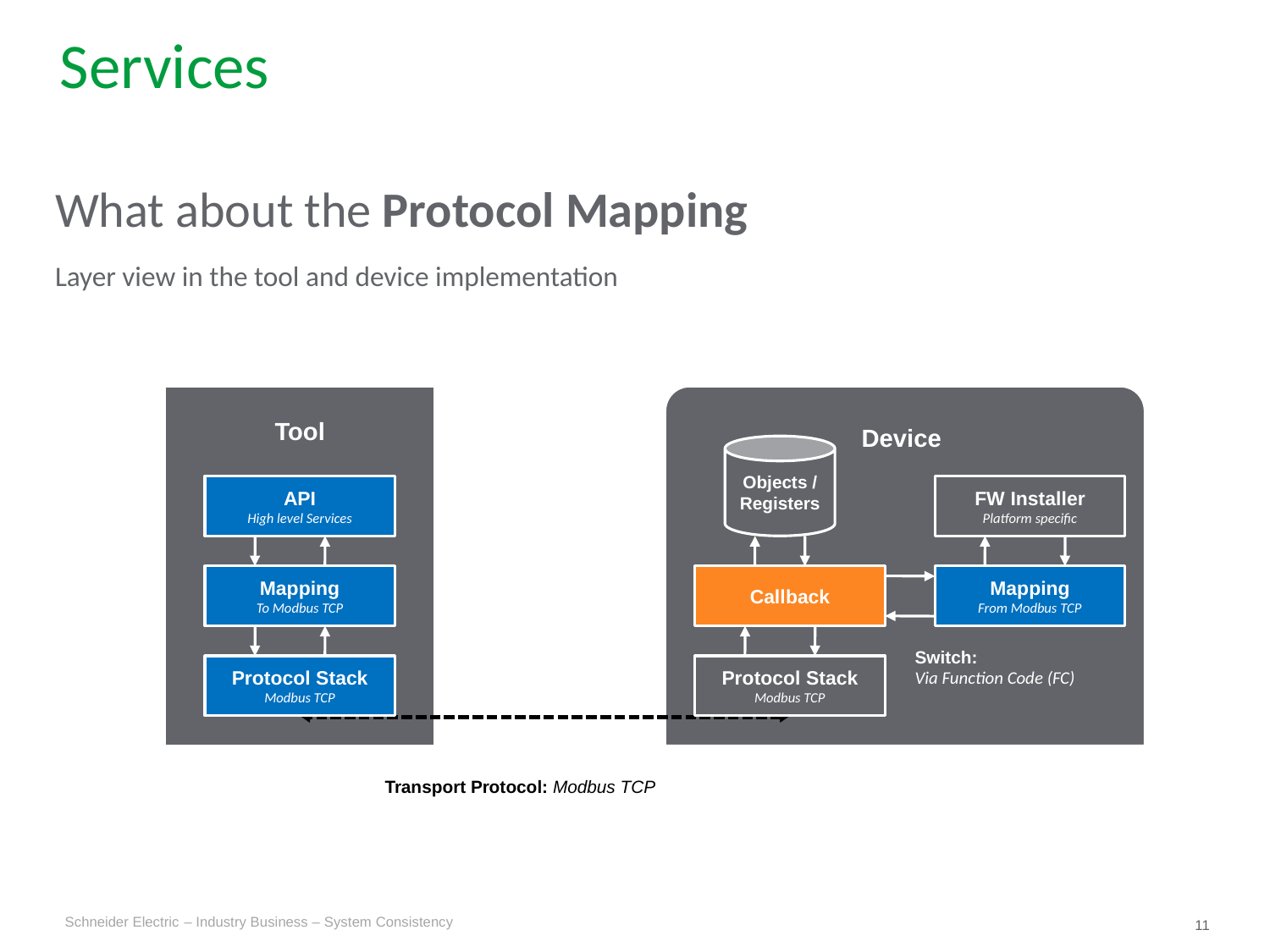

Services
What about the Protocol Mapping

Layer view in the tool and device implementation

Tool

Device
Objects /
Registers
API
High level Services
FW Installer
Platform specific
Mapping
To Modbus TCP
Callback
Mapping
From Modbus TCP
Switch:
Via Function Code (FC)
Protocol Stack
Modbus TCP
Protocol Stack
Modbus TCP
Transport Protocol: Modbus TCP